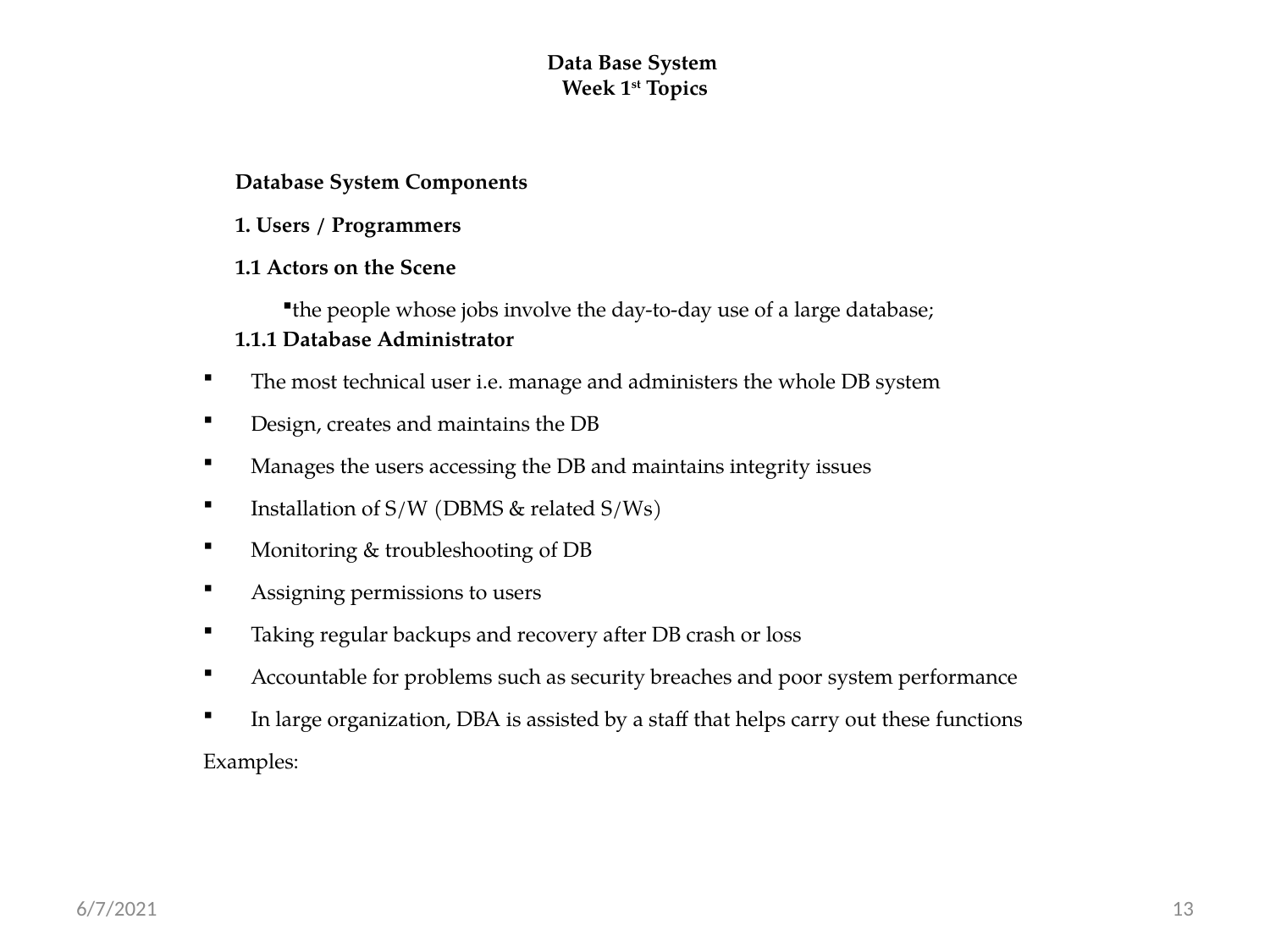

# Data Base System Week 1st Topics
	Database System Components
	1. Users / Programmers
	1.1 Actors on the Scene
the people whose jobs involve the day-to-day use of a large database;
	1.1.1 Database Administrator
The most technical user i.e. manage and administers the whole DB system
Design, creates and maintains the DB
Manages the users accessing the DB and maintains integrity issues
Installation of S/W (DBMS & related S/Ws)
Monitoring & troubleshooting of DB
Assigning permissions to users
Taking regular backups and recovery after DB crash or loss
Accountable for problems such as security breaches and poor system performance
In large organization, DBA is assisted by a staff that helps carry out these functions
Examples:

6/7/2021
13